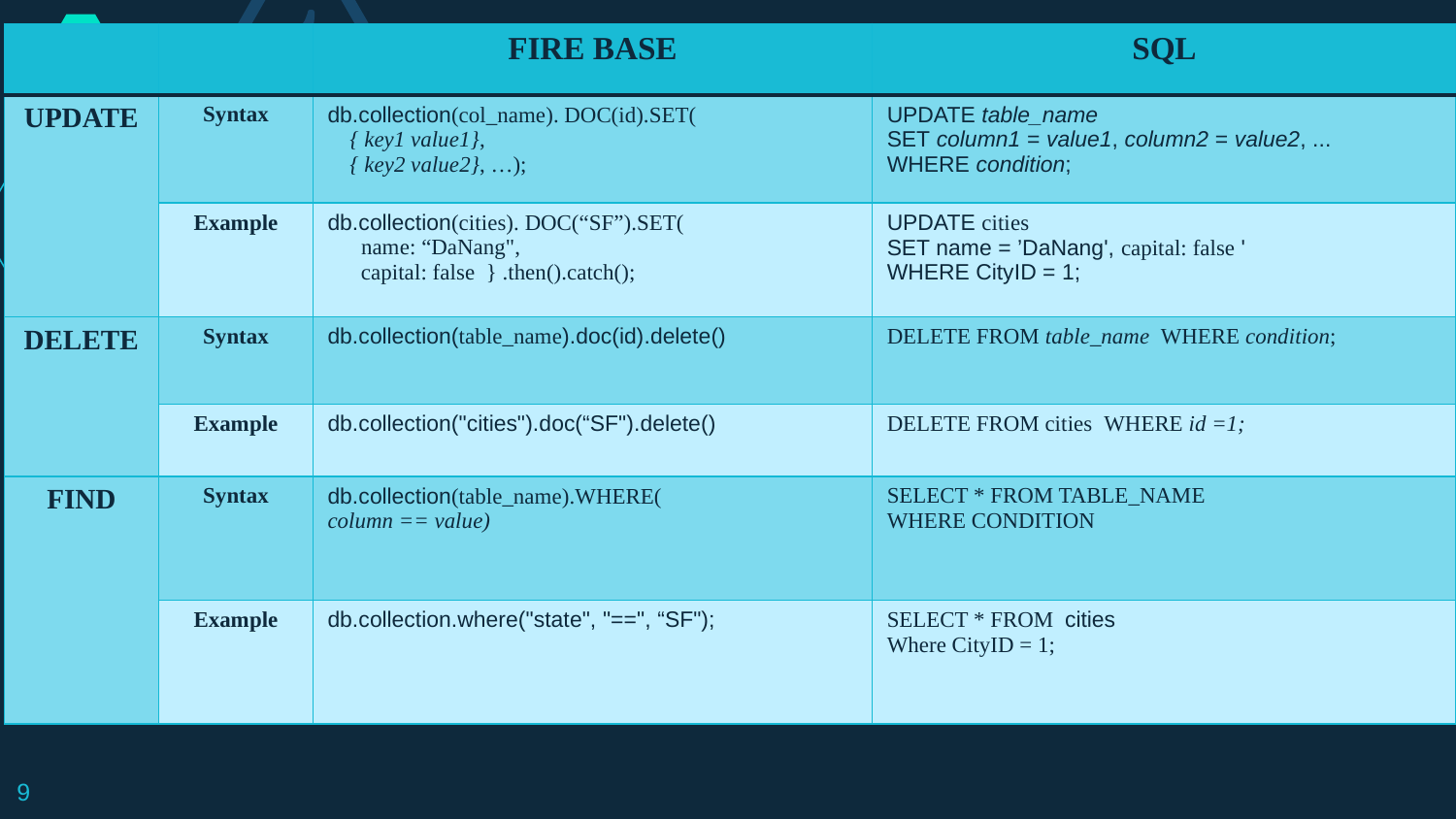

|  |  | FIRE BASE | SQL |
| --- | --- | --- | --- |
| UPDATE | Syntax | db.collection(col\_name). DOC(id).SET( { key1 value1},     { key2 value2}, …); | UPDATE table\_name SET column1 = value1, column2 = value2, ... WHERE condition; |
|  | Example | db.collection(cities). DOC(“SF”).SET(   name: “DaNang",     capital: false } .then().catch(); | UPDATE cities SET name = ’DaNang', capital: false ' WHERE CityID = 1; |
| DELETE | Syntax | db.collection(table\_name).doc(id).delete() | DELETE FROM table\_name  WHERE condition; |
|  | Example | db.collection("cities").doc(“SF").delete() | DELETE FROM cities  WHERE id =1; |
| FIND | Syntax | db.collection(table\_name).WHERE( column == value) | SELECT \* FROM TABLE\_NAME WHERE CONDITION |
|  | Example | db.collection.where("state", "==", “SF"); | SELECT \* FROM cities Where CityID = 1; |
9